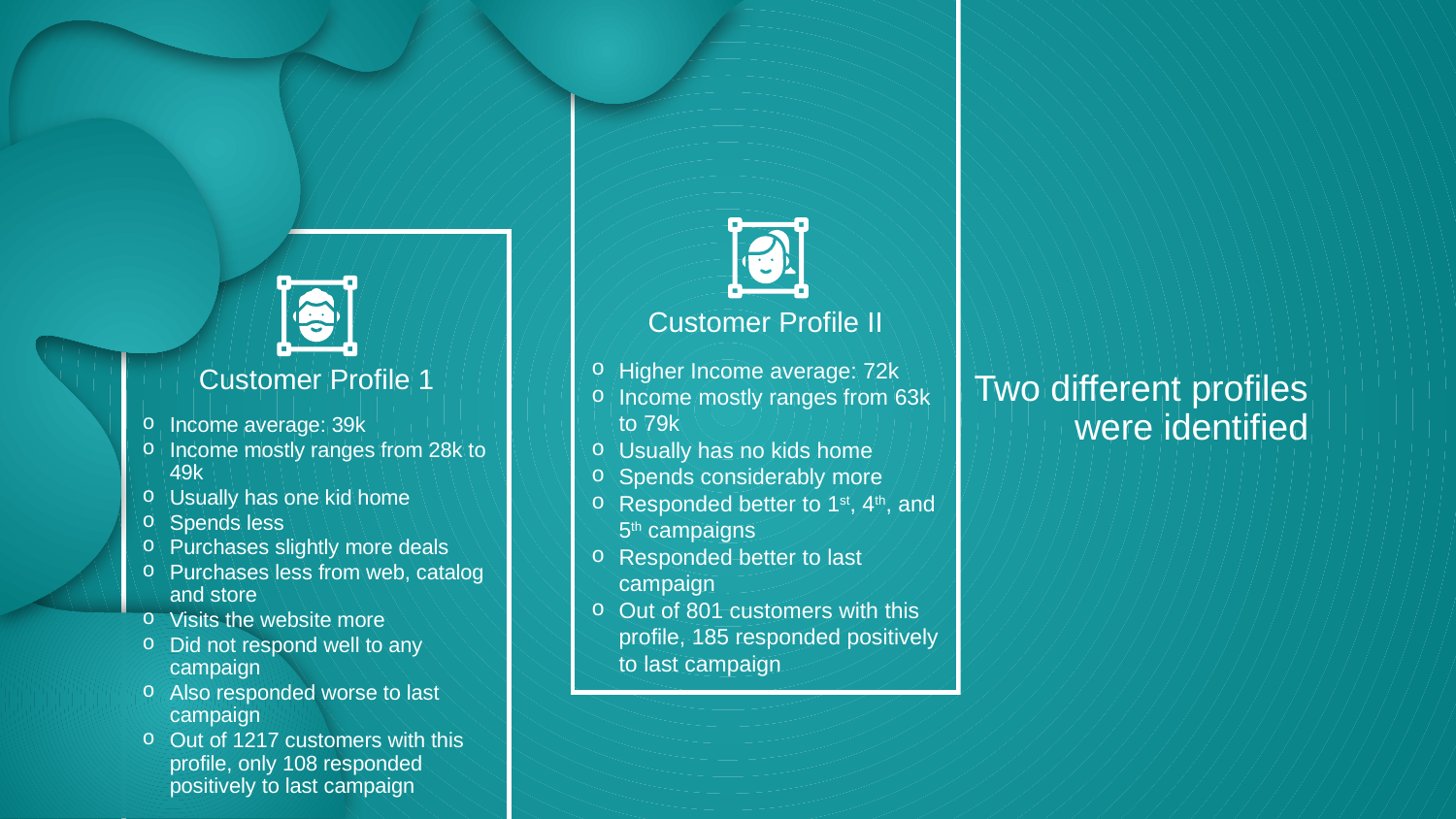

# Two different profiles were identified

Customer Profile II
Higher Income average: 72k
Income mostly ranges from 63k to 79k
Usually has no kids home
Spends considerably more
Responded better to 1st, 4th, and  5th campaigns
Responded better to last campaign
Out of 801 customers with this profile, 185 responded positively to last campaign

Customer Profile 1
Income average: 39k
Income mostly ranges from 28k to 49k
Usually has one kid home
Spends less
Purchases slightly more deals
Purchases less from web, catalog and store
Visits the website more
Did not respond well to any campaign
Also responded worse to last campaign
Out of 1217 customers with this profile, only 108 responded positively to last campaign